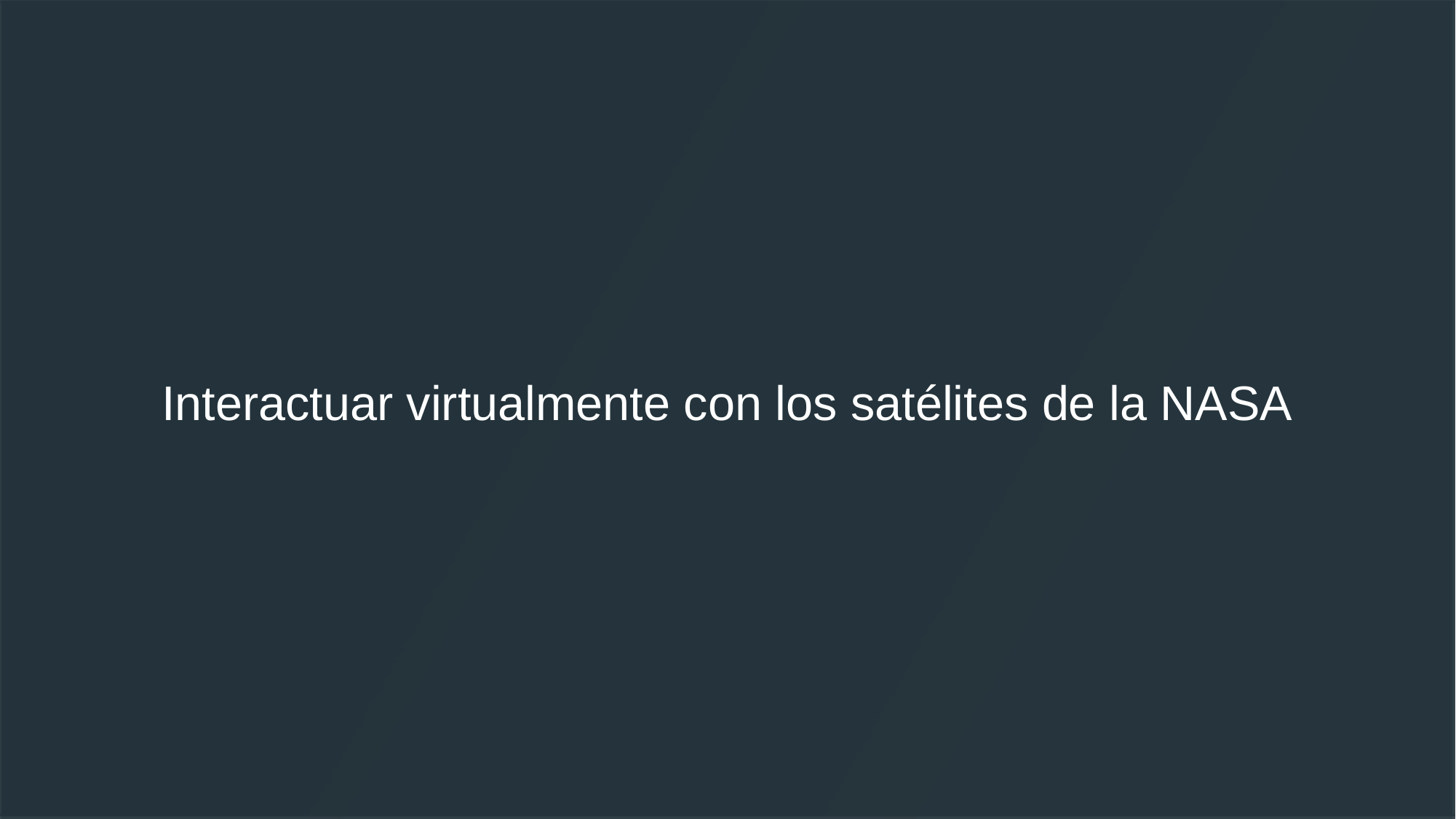

# Interactuar virtualmente con los satélites de la NASA